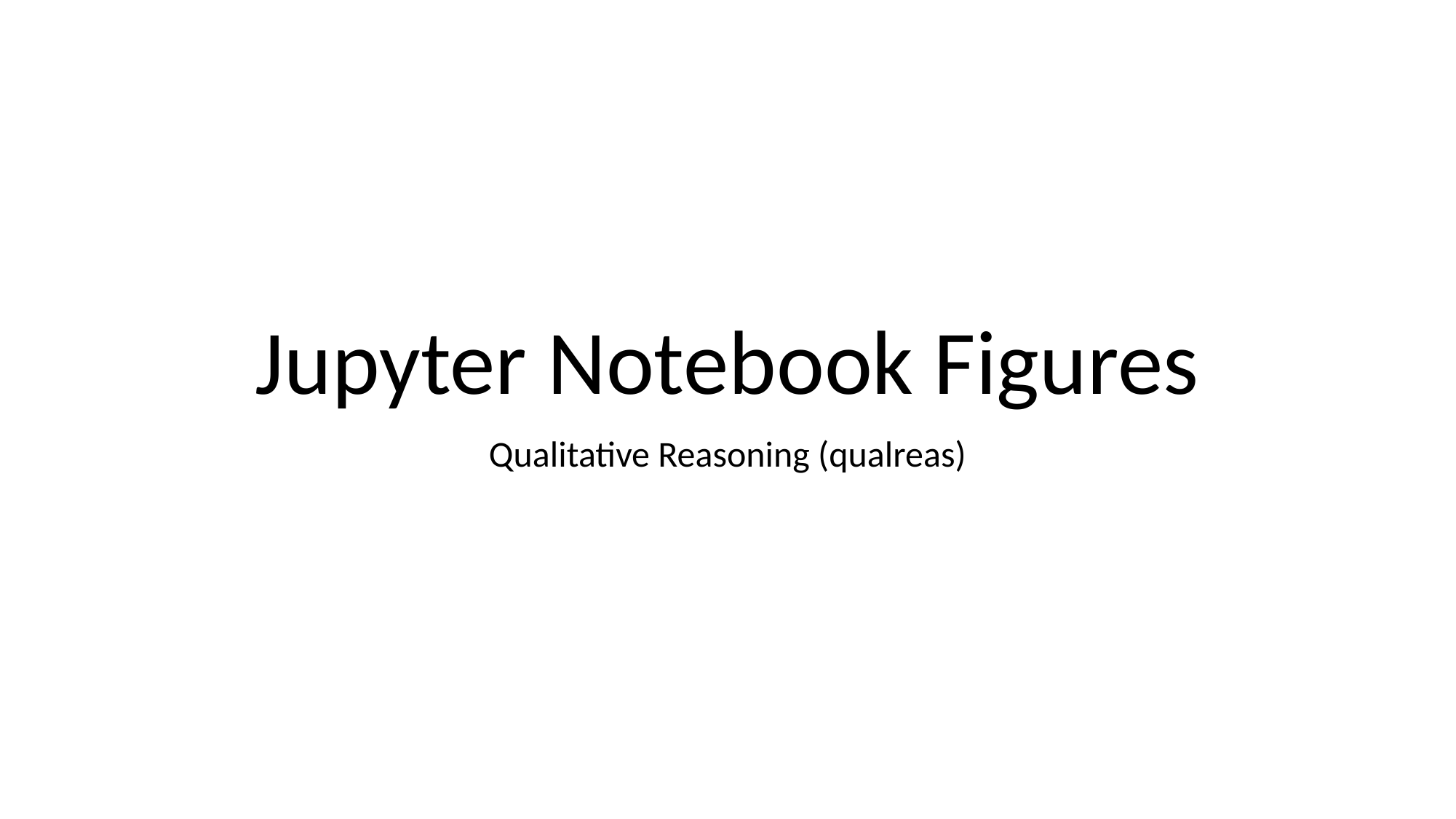

# Jupyter Notebook Figures
Qualitative Reasoning (qualreas)